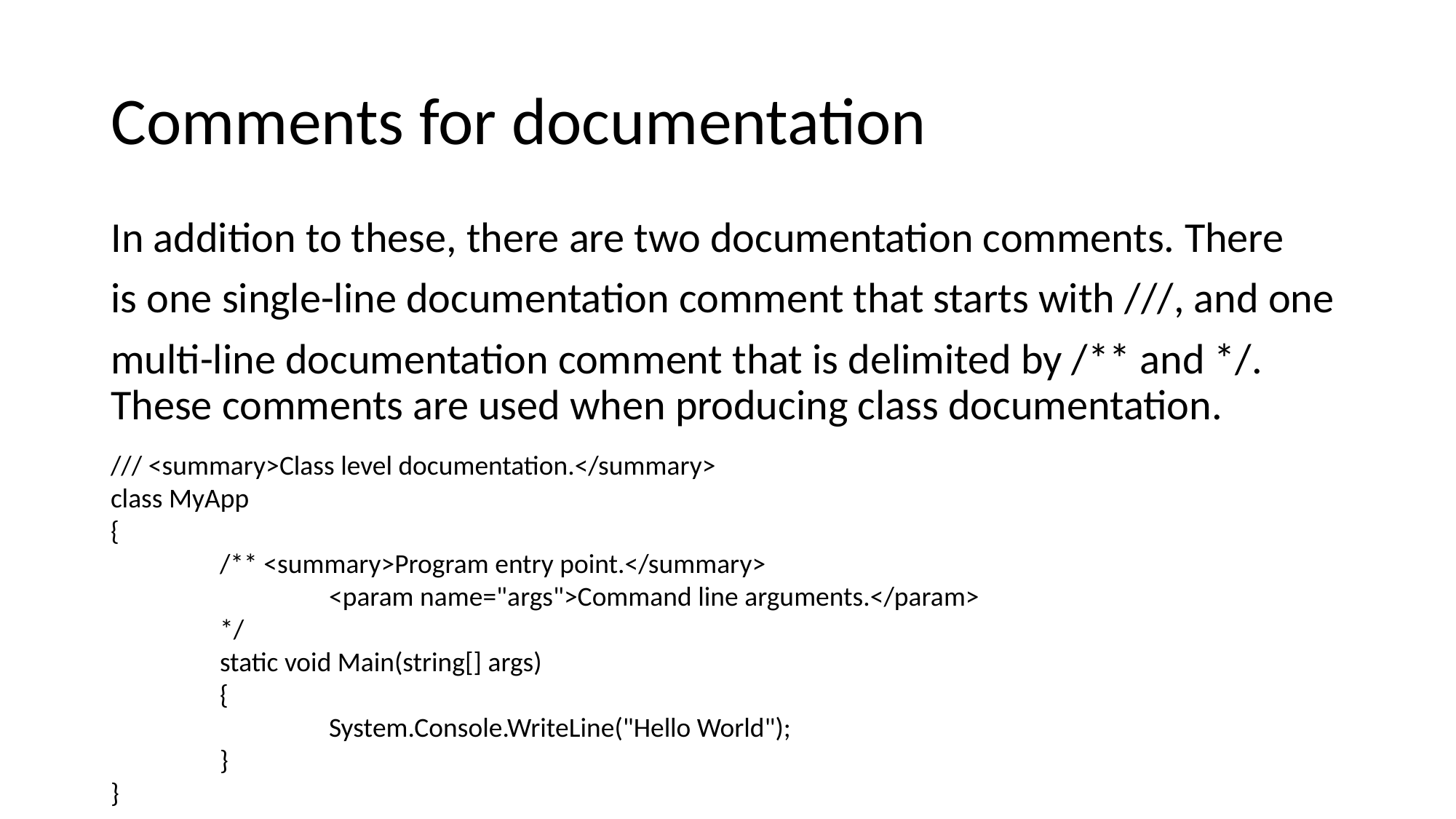

# Comments for documentation
In addition to these, there are two documentation comments. There
is one single-line documentation comment that starts with ///, and one
multi-line documentation comment that is delimited by /** and */. These comments are used when producing class documentation.

/// <summary>Class level documentation.</summary>
class MyApp
{
	/** <summary>Program entry point.</summary>
		<param name="args">Command line arguments.</param>
	*/
	static void Main(string[] args)
	{
		System.Console.WriteLine("Hello World");
	}
}